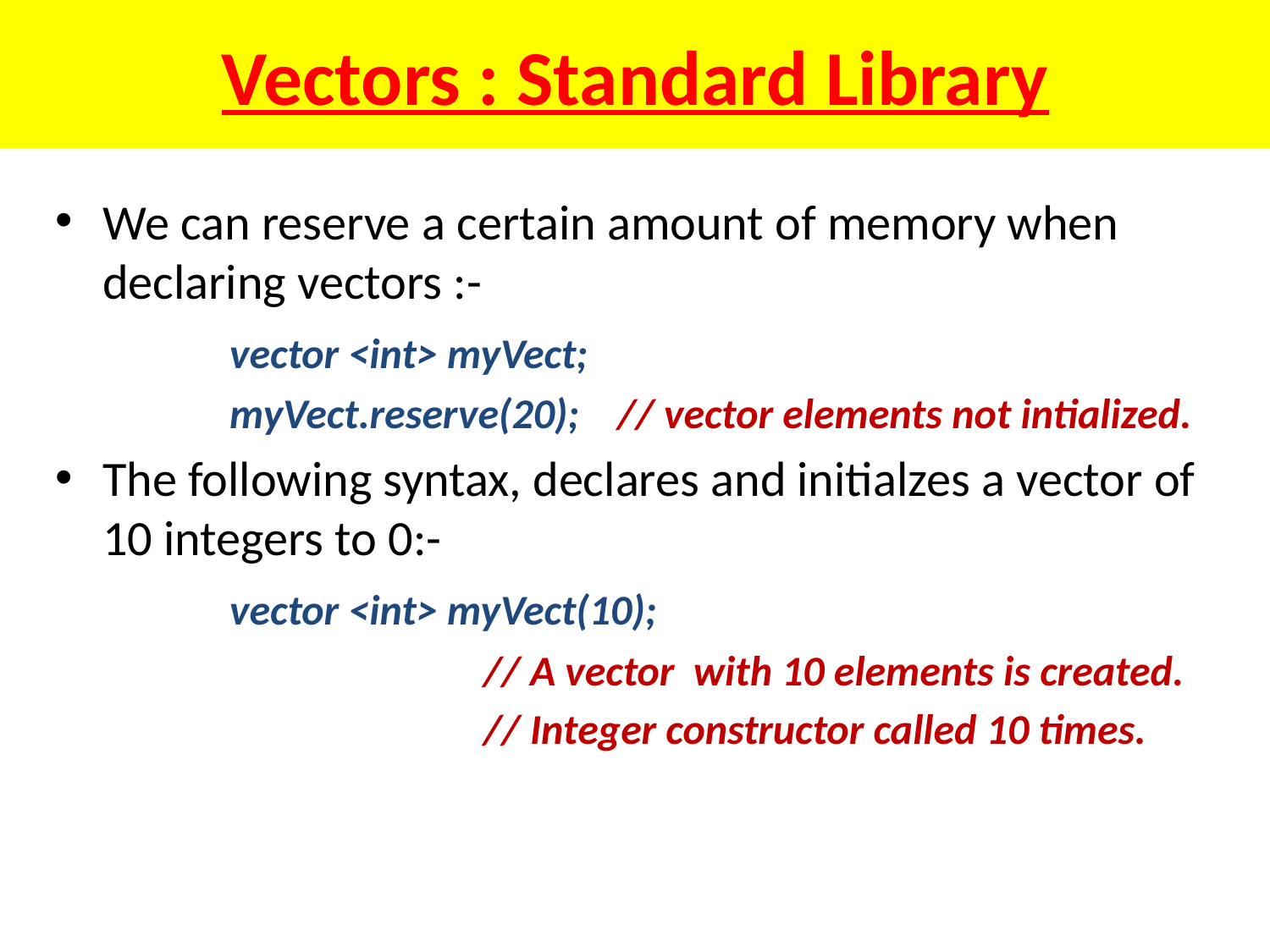

# Vectors : Standard Library
We can reserve a certain amount of memory when declaring vectors :-
		vector <int> myVect;
		myVect.reserve(20);    // vector elements not intialized.
The following syntax, declares and initialzes a vector of 10 integers to 0:-
		vector <int> myVect(10);
				// A vector  with 10 elements is created.
				// Integer constructor called 10 times.